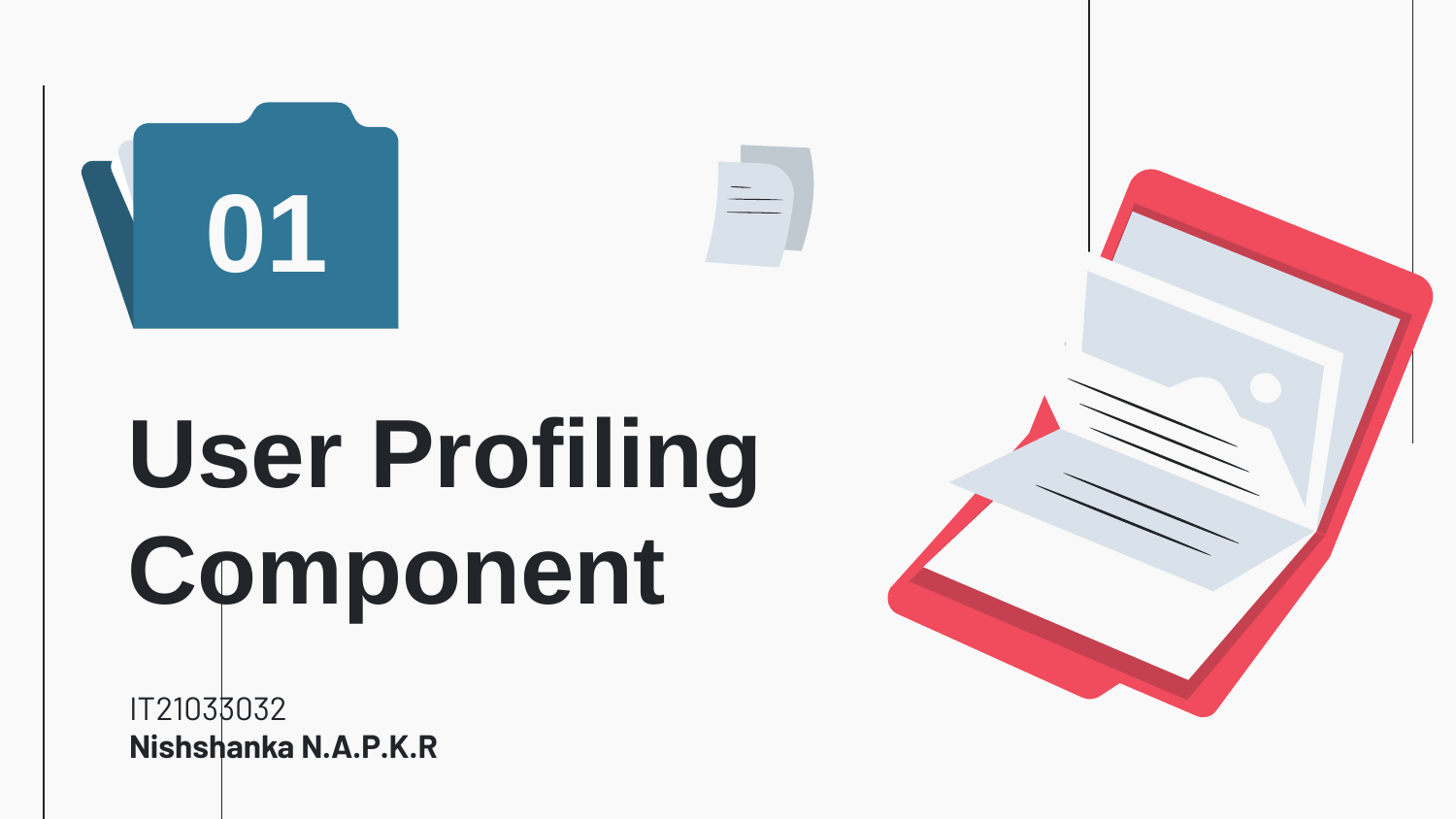

01
# User Profiling Component
IT21033032
Nishshanka N.A.P.K.R